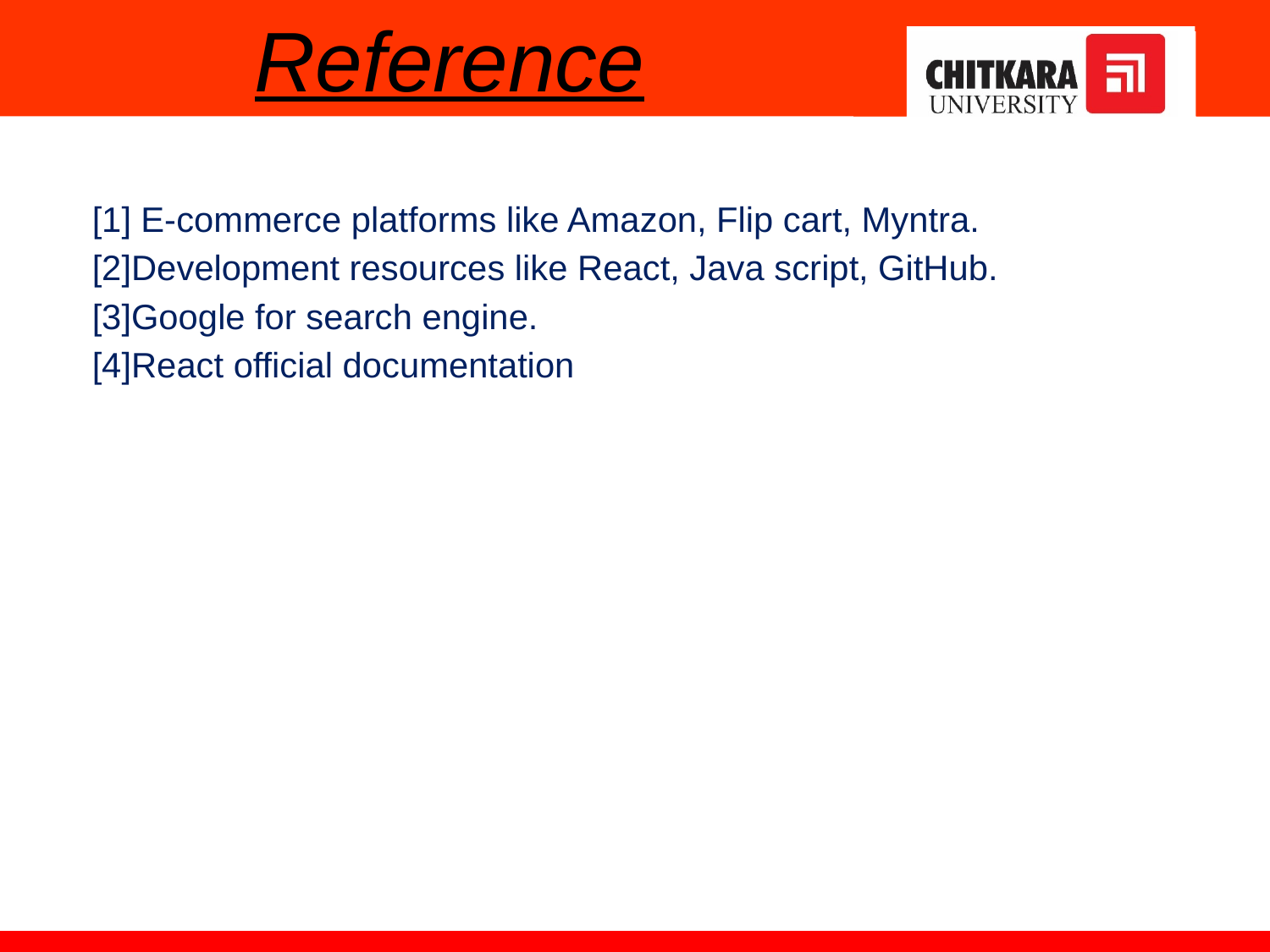

# Reference
[1] E-commerce platforms like Amazon, Flip cart, Myntra.
[2]Development resources like React, Java script, GitHub.
[3]Google for search engine.
[4]React official documentation